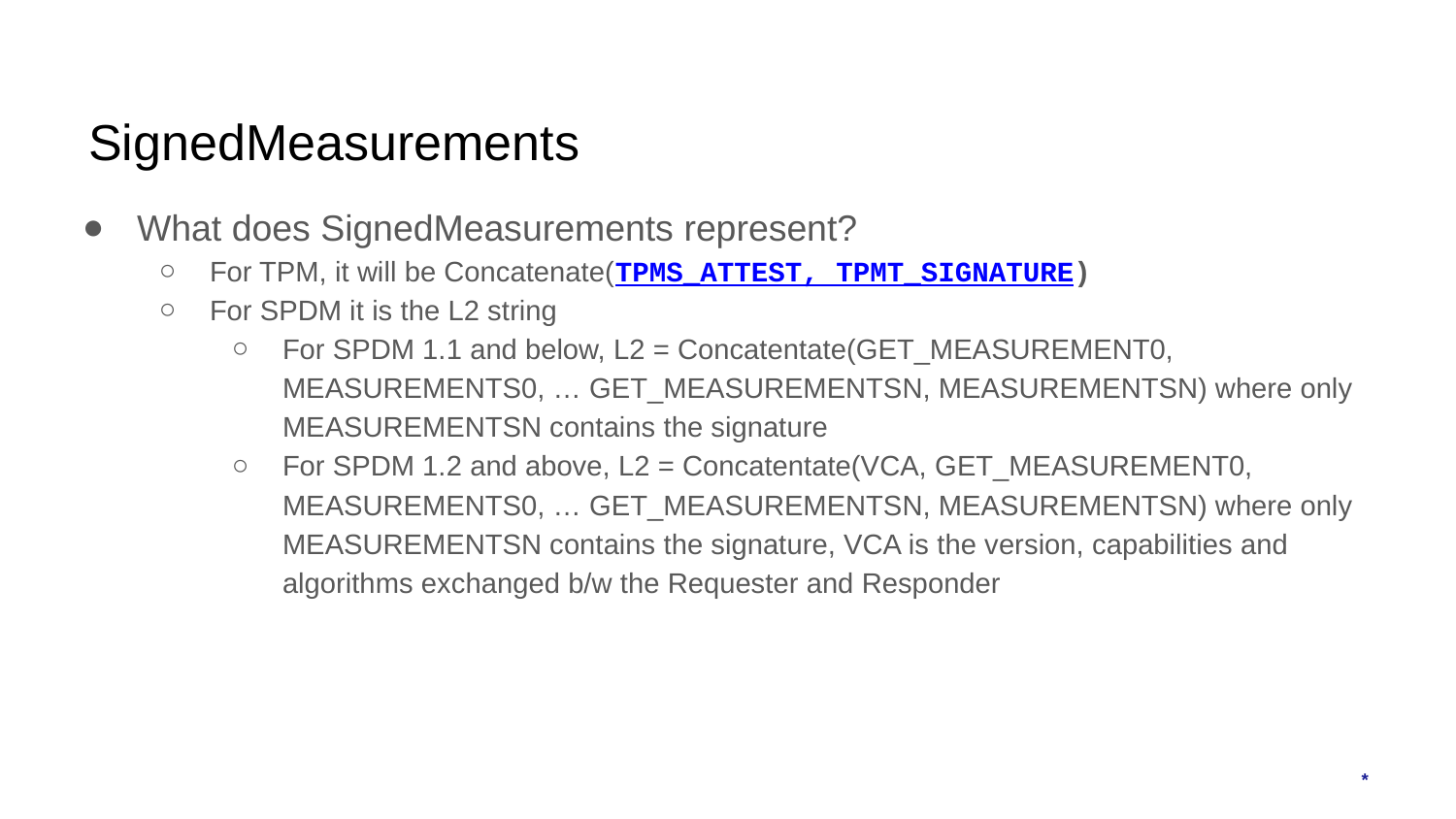

# SignedMeasurements
What does SignedMeasurements represent?
For TPM, it will be Concatenate(TPMS_ATTEST, TPMT_SIGNATURE)
For SPDM it is the L2 string
For SPDM 1.1 and below, L2 = Concatentate(GET_MEASUREMENT0, MEASUREMENTS0, … GET_MEASUREMENTSN, MEASUREMENTSN) where only MEASUREMENTSN contains the signature
For SPDM 1.2 and above, L2 = Concatentate(VCA, GET_MEASUREMENT0, MEASUREMENTS0, … GET_MEASUREMENTSN, MEASUREMENTSN) where only MEASUREMENTSN contains the signature, VCA is the version, capabilities and algorithms exchanged b/w the Requester and Responder